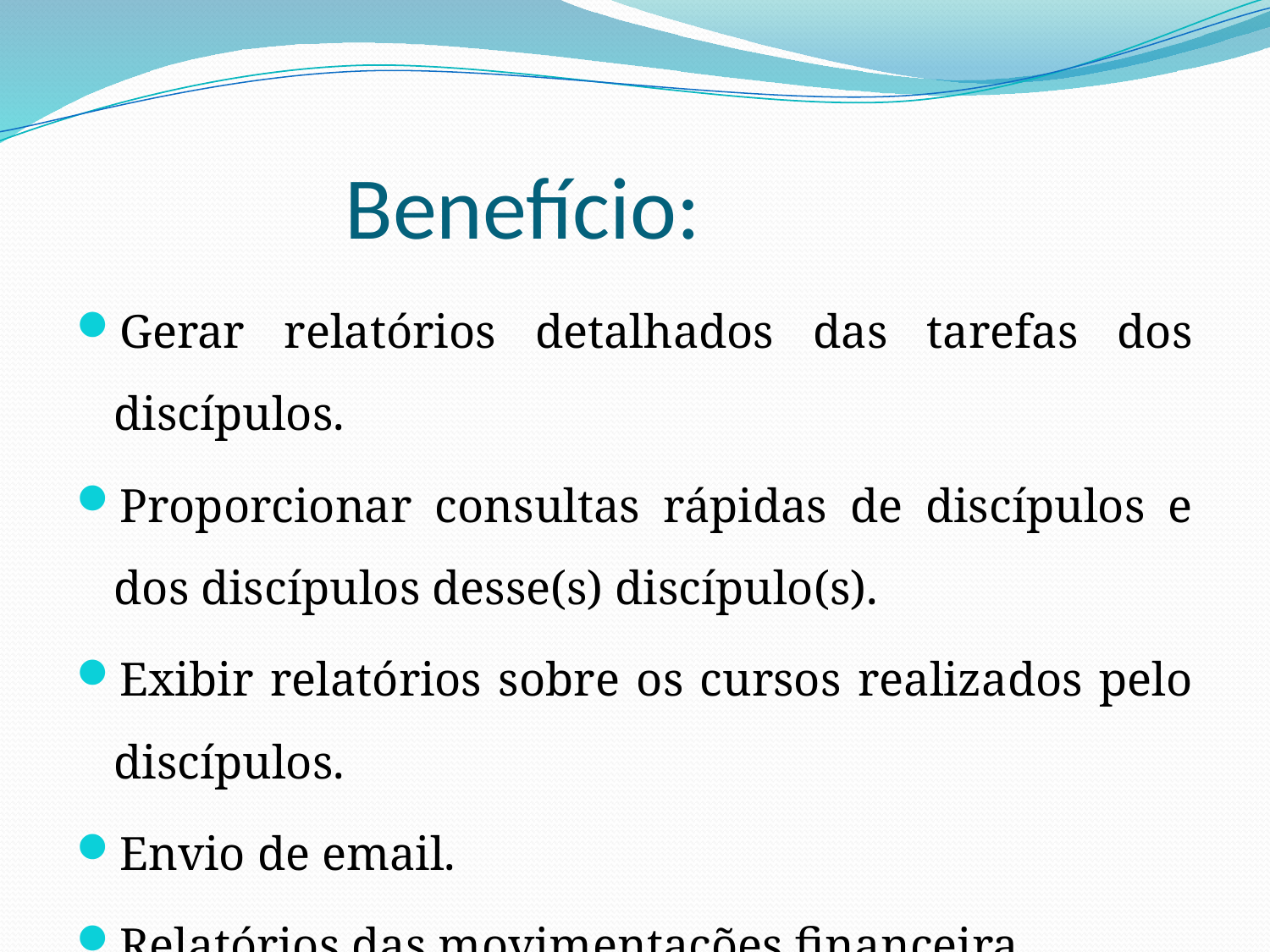

# Benefício:
Gerar relatórios detalhados das tarefas dos discípulos.
Proporcionar consultas rápidas de discípulos e dos discípulos desse(s) discípulo(s).
Exibir relatórios sobre os cursos realizados pelo discípulos.
Envio de email.
Relatórios das movimentações financeira.